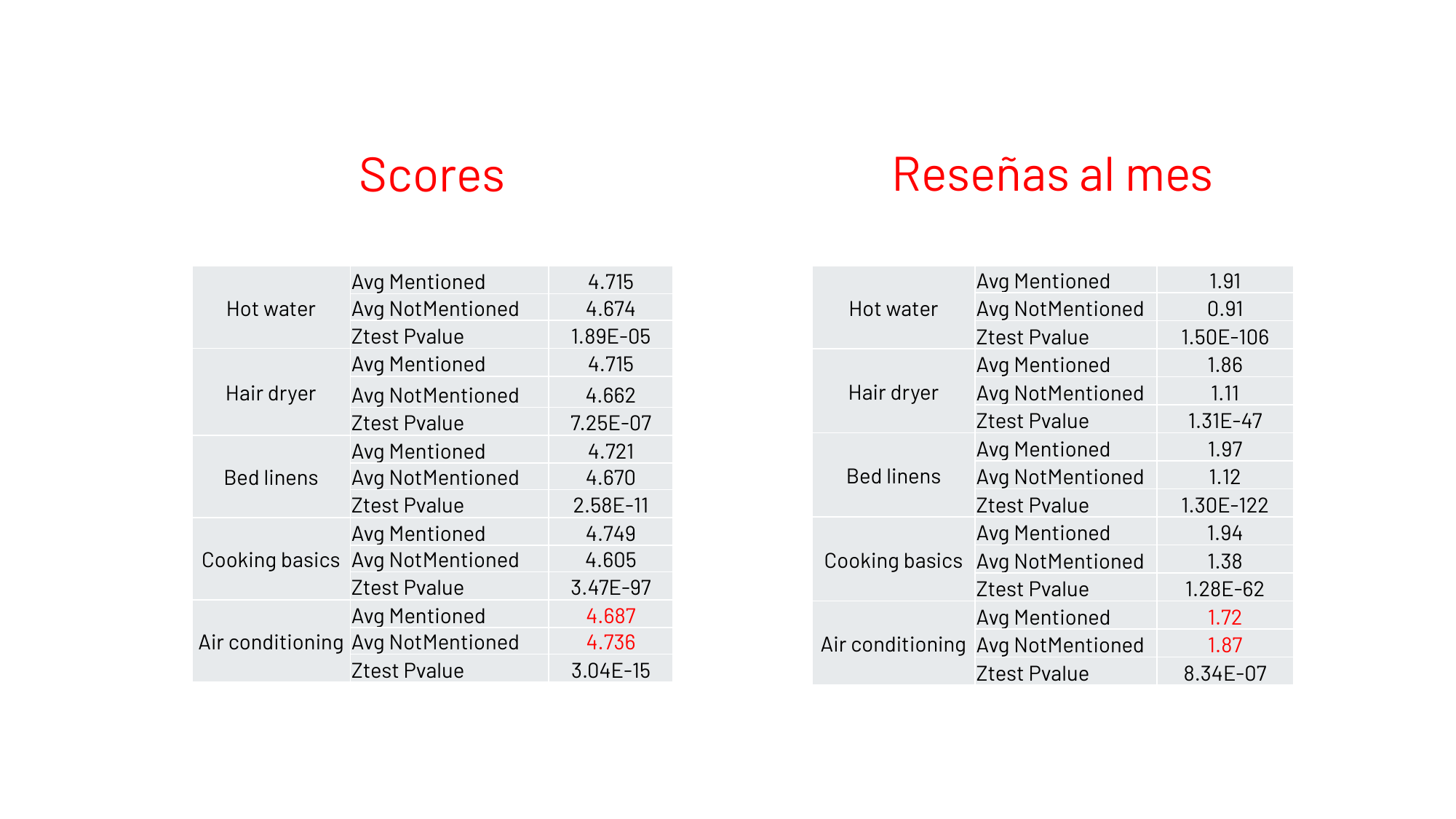

# Scores
Reseñas al mes
| Hot water | Avg Mentioned | 4.715 |
| --- | --- | --- |
|  | Avg NotMentioned | 4.674 |
|  | Ztest Pvalue | 1.89E-05 |
| Hair dryer | Avg Mentioned | 4.715 |
|  | Avg NotMentioned | 4.662 |
|  | Ztest Pvalue | 7.25E-07 |
| Bed linens | Avg Mentioned | 4.721 |
|  | Avg NotMentioned | 4.670 |
|  | Ztest Pvalue | 2.58E-11 |
| Cooking basics | Avg Mentioned | 4.749 |
|  | Avg NotMentioned | 4.605 |
|  | Ztest Pvalue | 3.47E-97 |
| Air conditioning | Avg Mentioned | 4.687 |
|  | Avg NotMentioned | 4.736 |
|  | Ztest Pvalue | 3.04E-15 |
| Hot water | Avg Mentioned | 1.91 |
| --- | --- | --- |
|  | Avg NotMentioned | 0.91 |
|  | Ztest Pvalue | 1.50E-106 |
| Hair dryer | Avg Mentioned | 1.86 |
|  | Avg NotMentioned | 1.11 |
|  | Ztest Pvalue | 1.31E-47 |
| Bed linens | Avg Mentioned | 1.97 |
|  | Avg NotMentioned | 1.12 |
|  | Ztest Pvalue | 1.30E-122 |
| Cooking basics | Avg Mentioned | 1.94 |
|  | Avg NotMentioned | 1.38 |
|  | Ztest Pvalue | 1.28E-62 |
| Air conditioning | Avg Mentioned | 1.72 |
|  | Avg NotMentioned | 1.87 |
|  | Ztest Pvalue | 8.34E-07 |